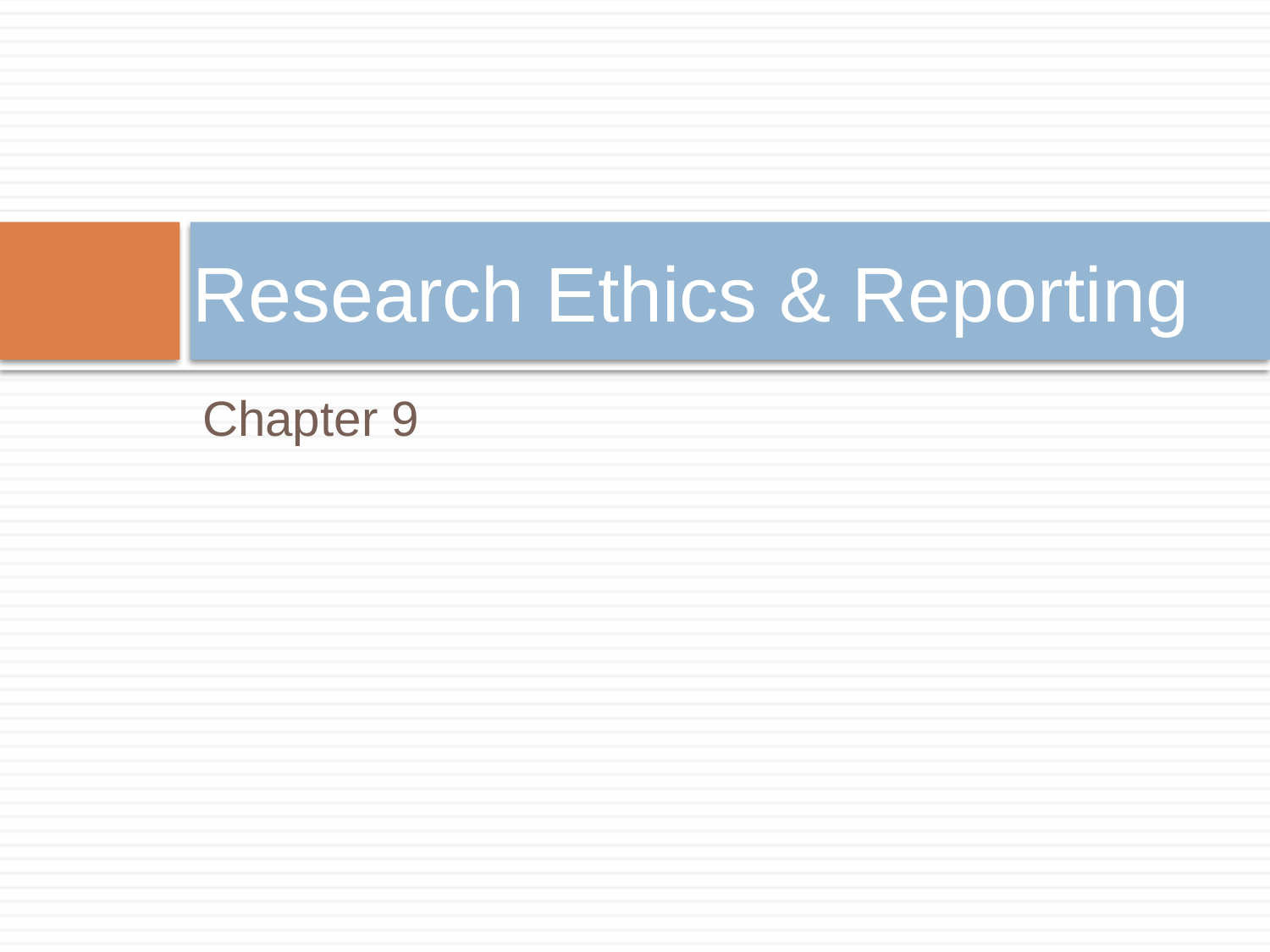

# Research Ethics & Reporting
Chapter 9